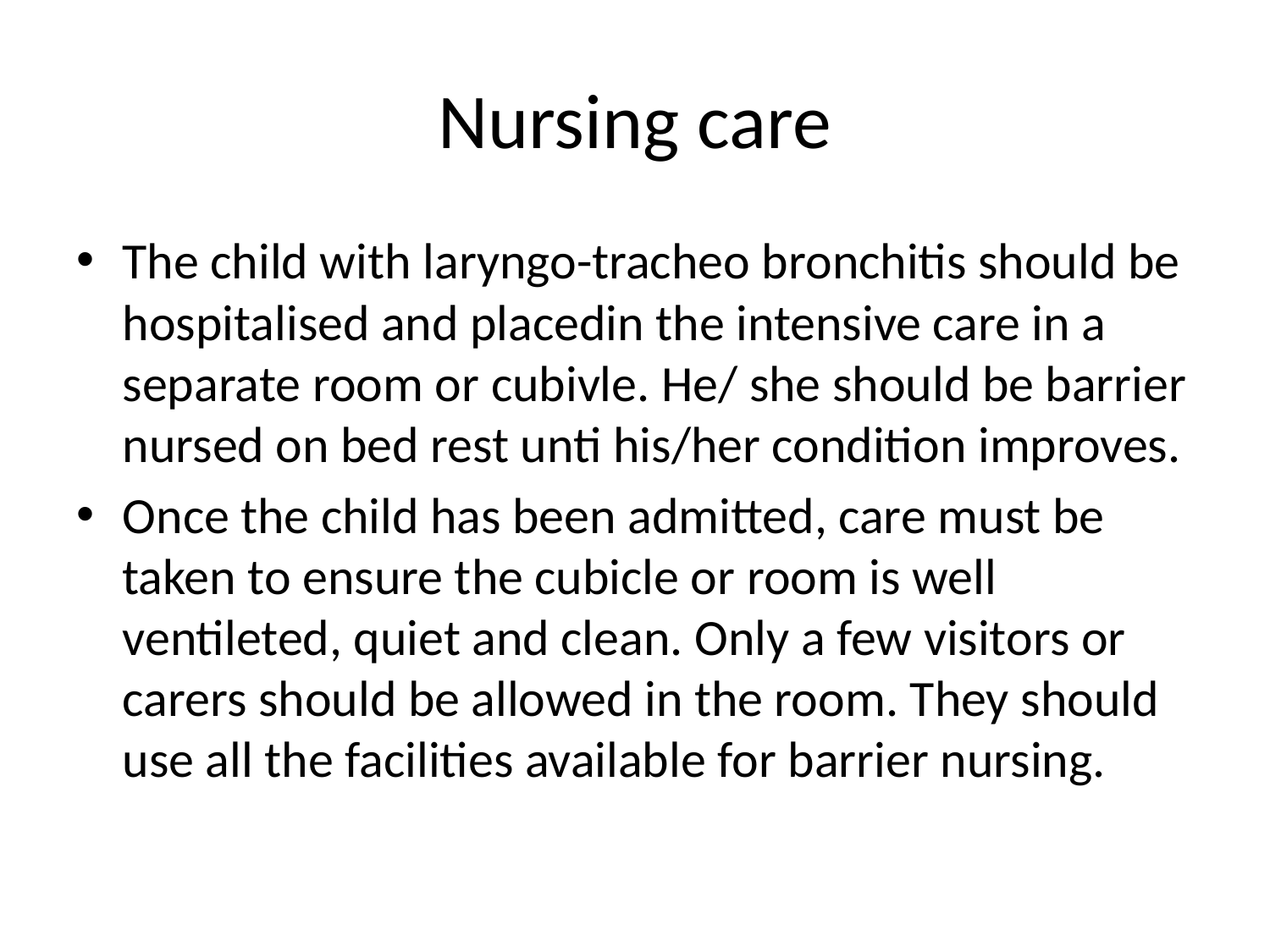

# Nursing care
The child with laryngo-tracheo bronchitis should be hospitalised and placedin the intensive care in a separate room or cubivle. He/ she should be barrier nursed on bed rest unti his/her condition improves.
Once the child has been admitted, care must be taken to ensure the cubicle or room is well ventileted, quiet and clean. Only a few visitors or carers should be allowed in the room. They should use all the facilities available for barrier nursing.